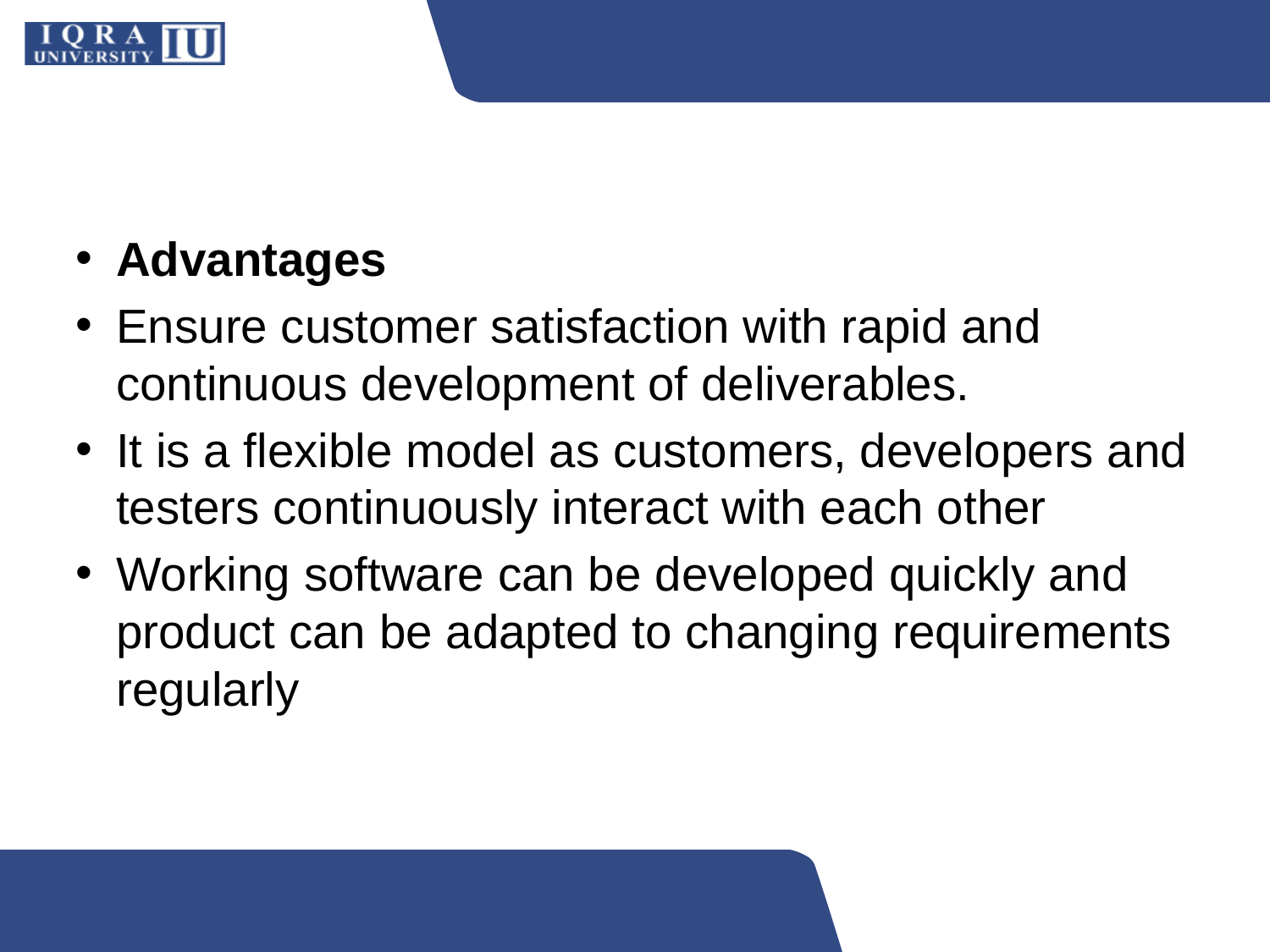

#
Advantages
Ensure customer satisfaction with rapid and continuous development of deliverables.
It is a flexible model as customers, developers and testers continuously interact with each other
Working software can be developed quickly and product can be adapted to changing requirements regularly